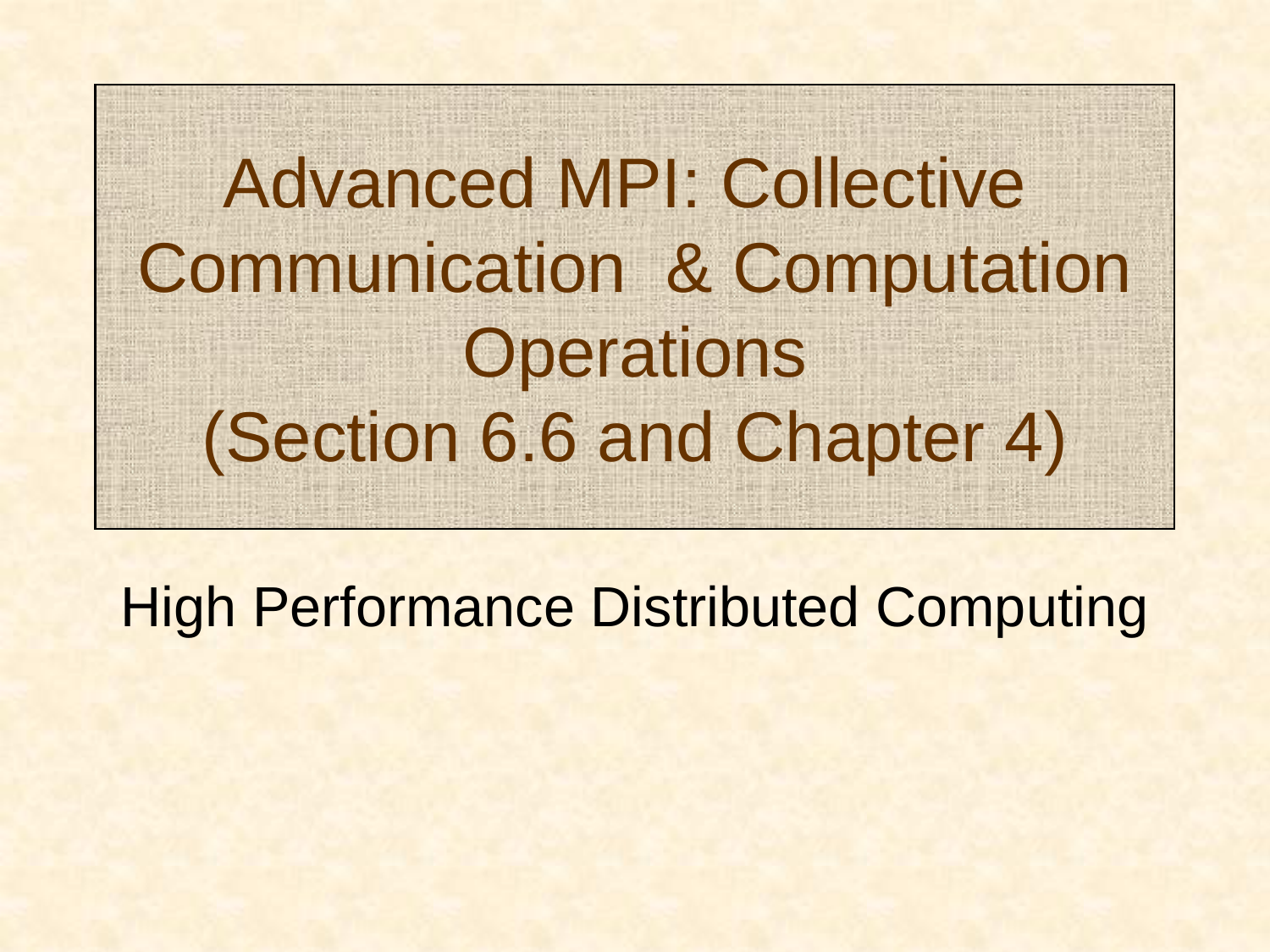

# Advanced MPI: Collective  Communication  & Computation Operations (Section 6.6 and Chapter 4)
High Performance Distributed Computing